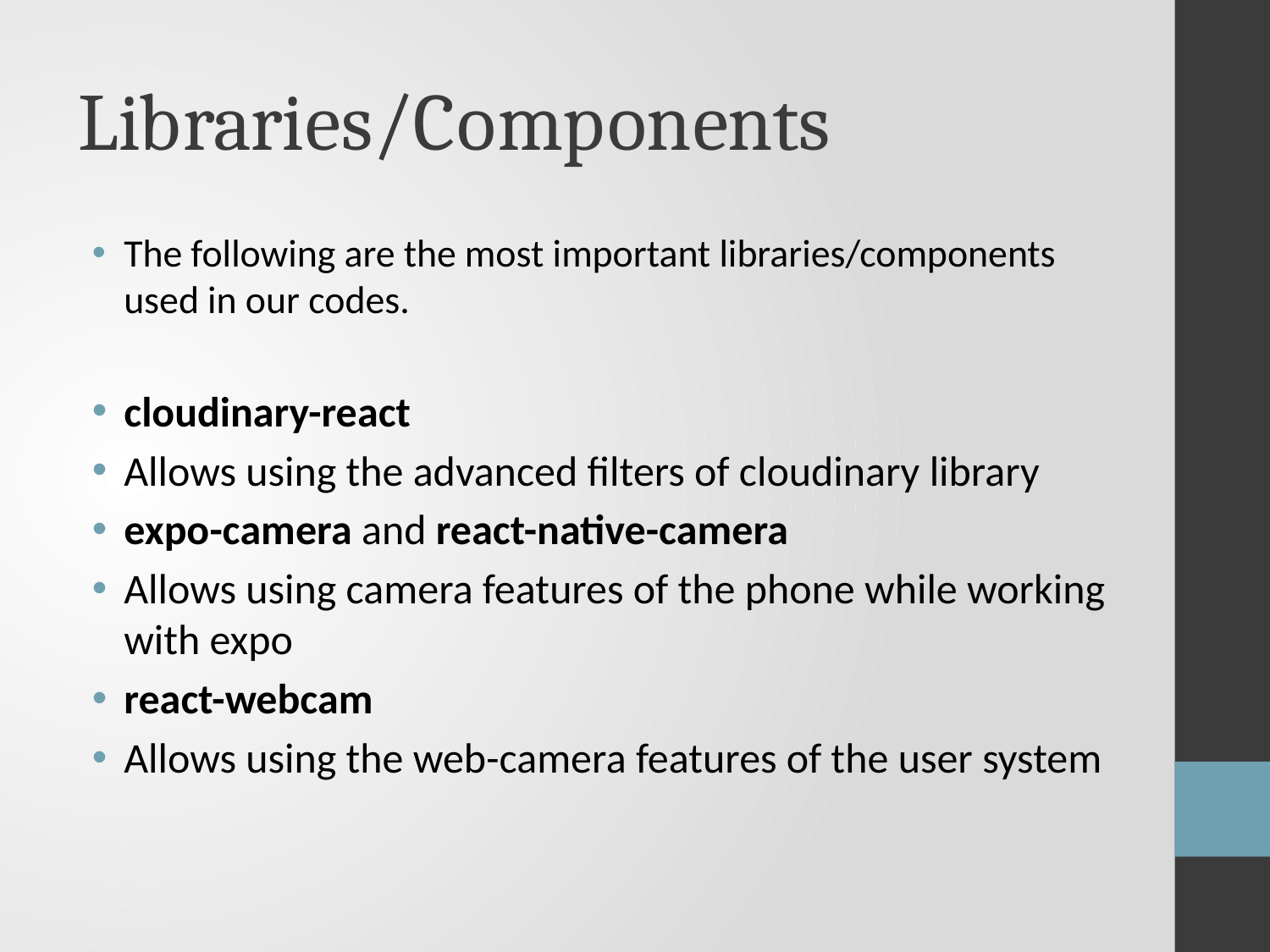

# Libraries/Components
The following are the most important libraries/components used in our codes.

cloudinary-react
Allows using the advanced filters of cloudinary library
expo-camera and react-native-camera
Allows using camera features of the phone while working with expo
react-webcam
Allows using the web-camera features of the user system